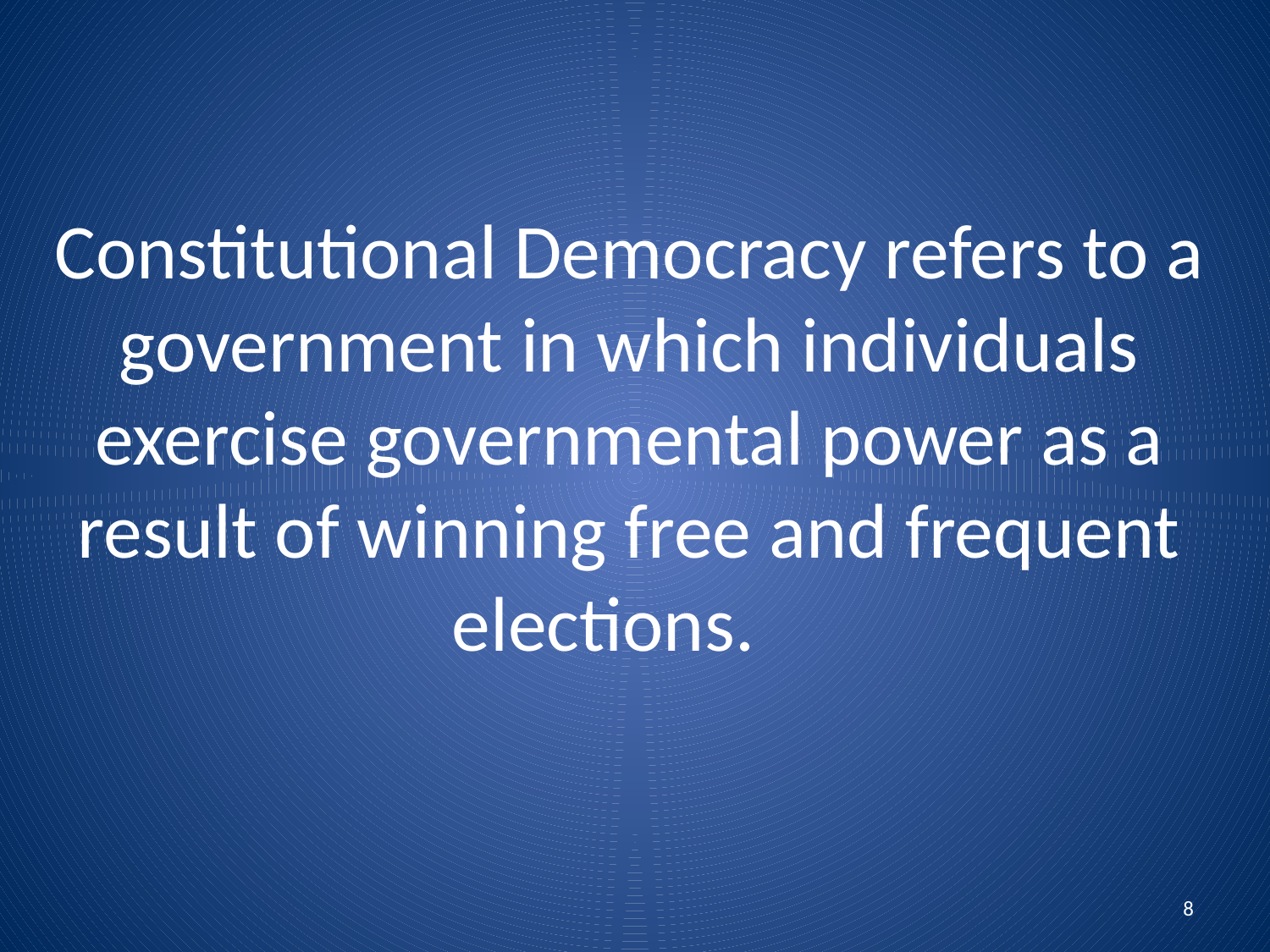

# Constitutional Democracy refers to a government in which individuals exercise governmental power as a result of winning free and frequent elections.
8